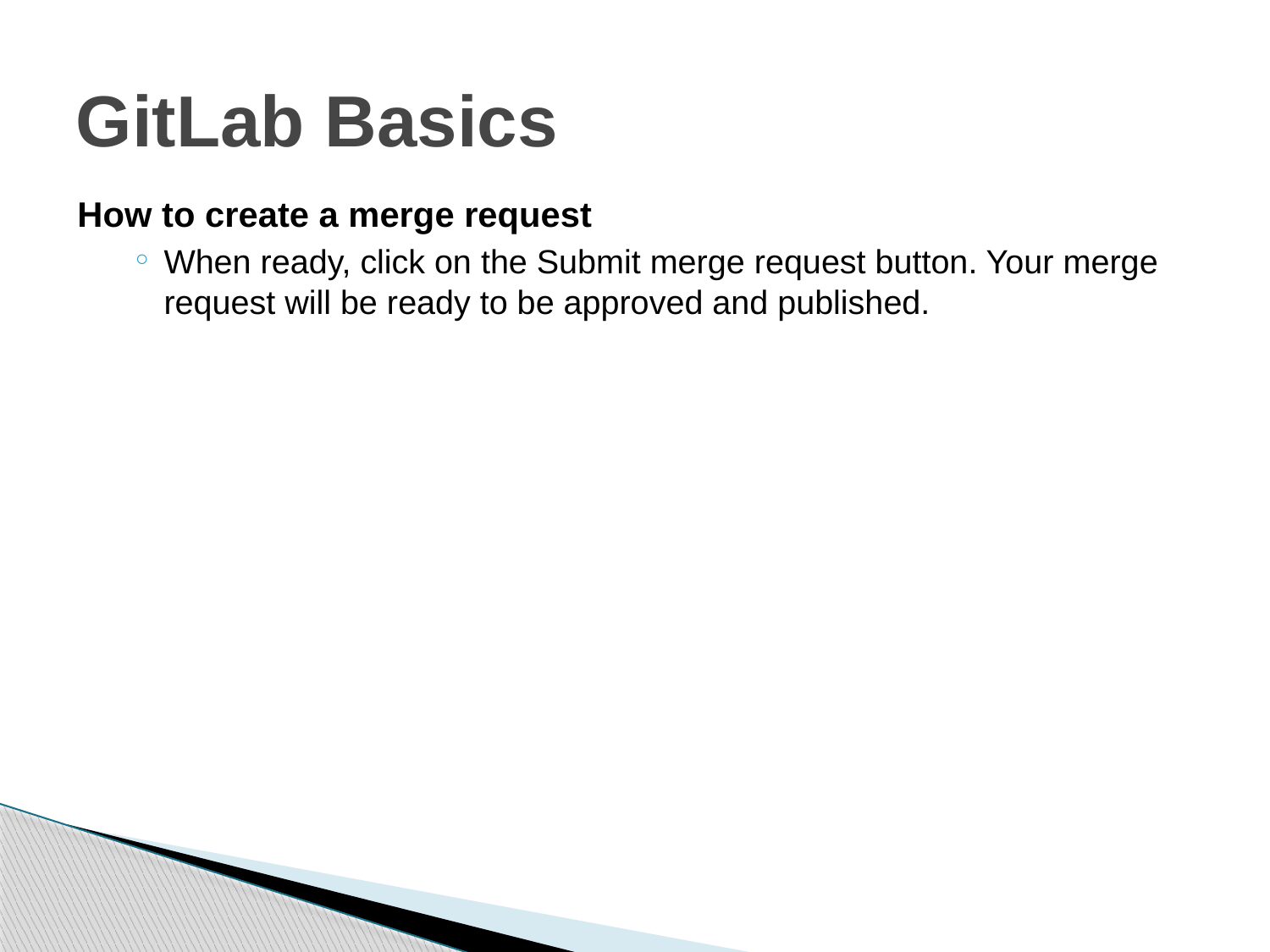

# GitLab Basics
How to create a merge request
When ready, click on the Submit merge request button. Your merge request will be ready to be approved and published.